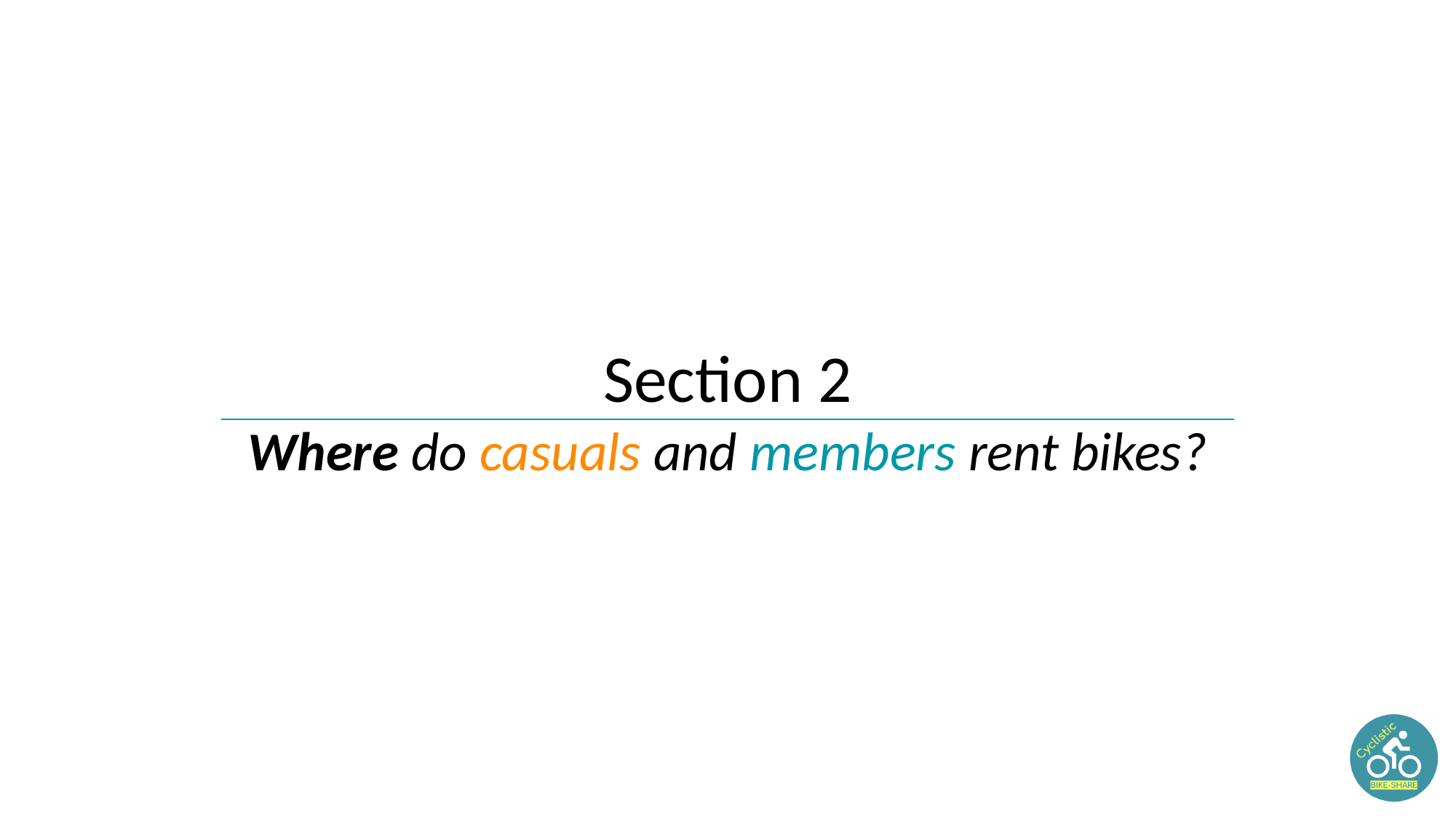

Section 2
Where do casuals and members rent bikes?